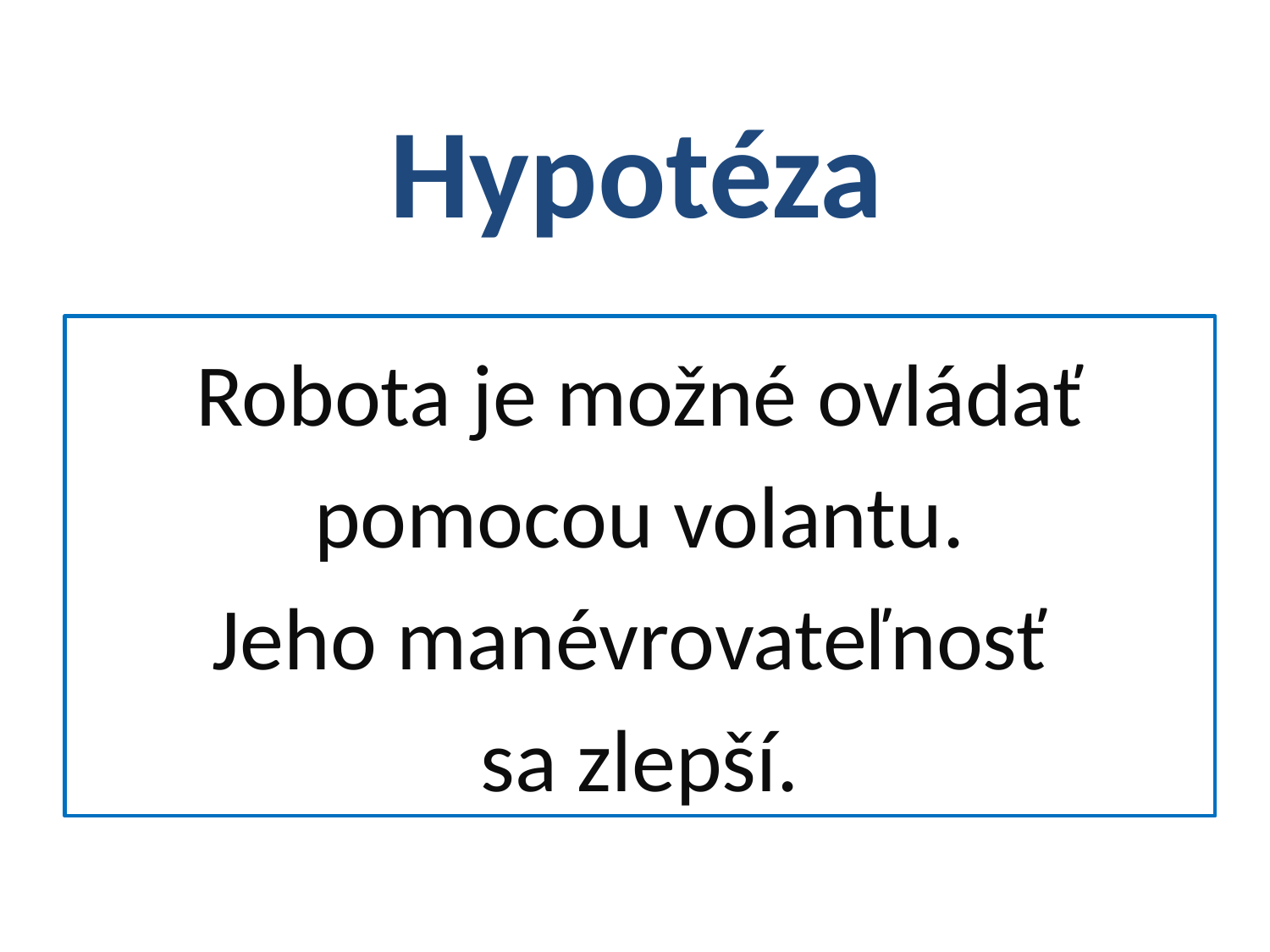

# Hypotéza
Robota je možné ovládať pomocou volantu.
Jeho manévrovateľnosť
sa zlepší.